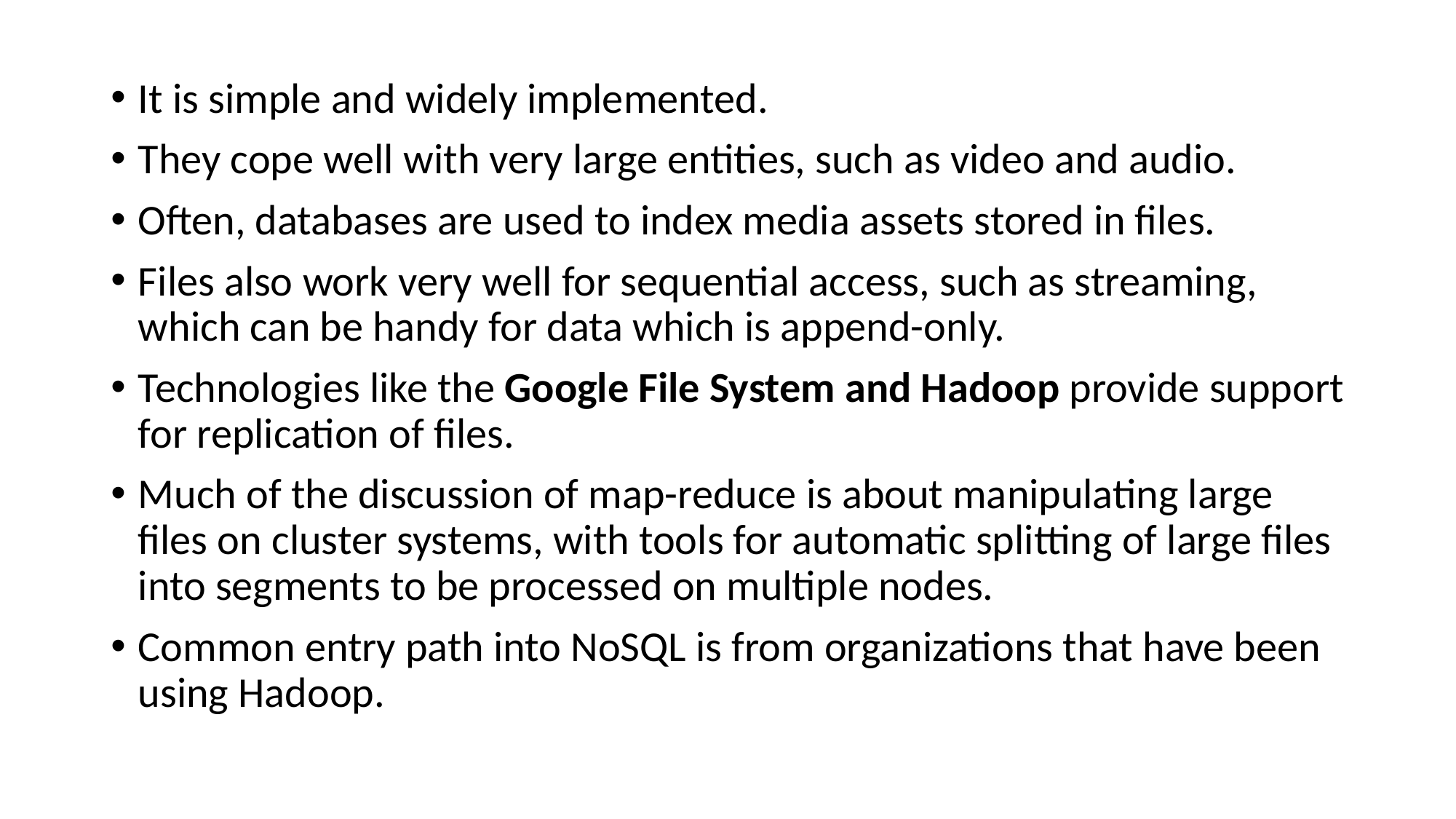

It is simple and widely implemented.
They cope well with very large entities, such as video and audio.
Often, databases are used to index media assets stored in files.
Files also work very well for sequential access, such as streaming, which can be handy for data which is append-only.
Technologies like the Google File System and Hadoop provide support for replication of files.
Much of the discussion of map-reduce is about manipulating large files on cluster systems, with tools for automatic splitting of large files into segments to be processed on multiple nodes.
Common entry path into NoSQL is from organizations that have been using Hadoop.